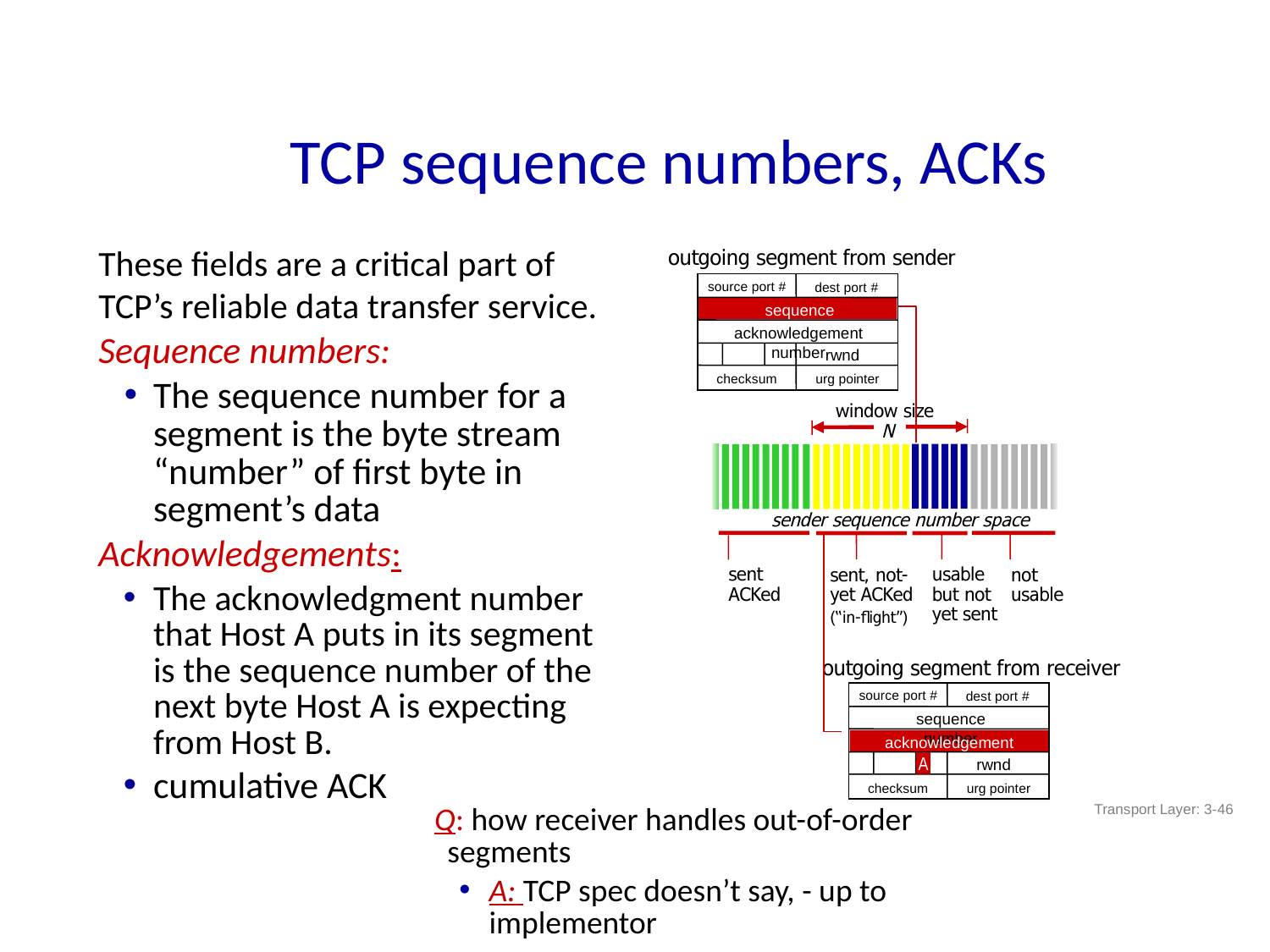

# TCP sequence numbers, ACKs
outgoing segment from sender
source port #
dest port #

sequence number

acknowledgement number

rwnd

checksum
urg pointer

These fields are a critical part of
TCP’s reliable data transfer service.
Sequence numbers:
The sequence number for a segment is the byte stream “number” of first byte in segment’s data
Acknowledgements:
The acknowledgment number that Host A puts in its segment is the sequence number of the next byte Host A is expecting from Host B.
cumulative ACK

window size
 N

sender sequence number space

outgoing segment from receiver
source port #
dest port #

sequence number

acknowledgement number

rwnd

checksum
urg pointer

sent
ACKed
usable
but not
yet sent
not
usable
sent, not-yet ACKed
(“in-flight”)
A

Transport Layer: 3-46
Q: how receiver handles out-of-order segments
A: TCP spec doesn’t say, - up to implementor